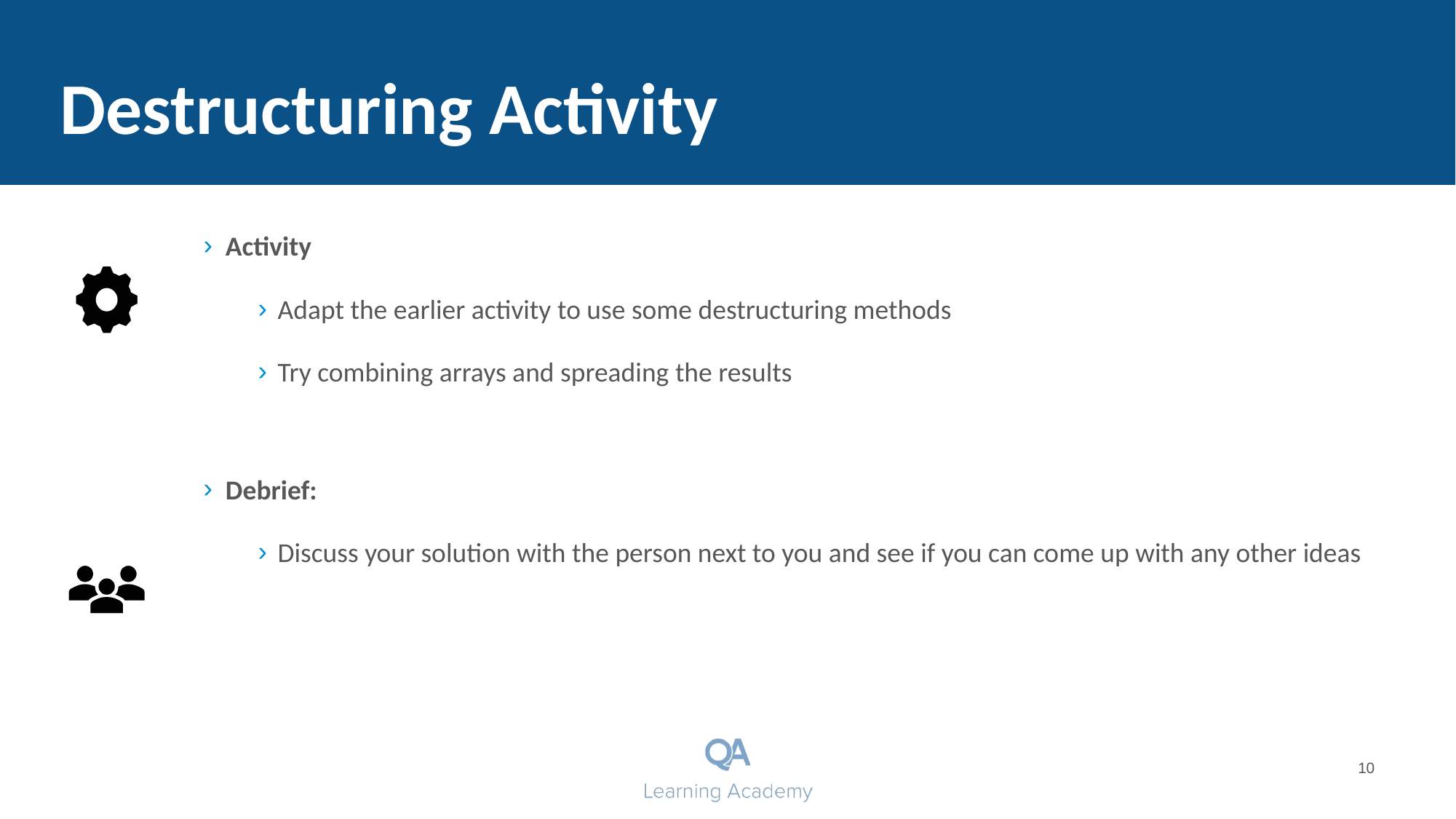

# Destructuring Activity
Activity
Adapt the earlier activity to use some destructuring methods
Try combining arrays and spreading the results

Debrief:
Discuss your solution with the person next to you and see if you can come up with any other ideas

10